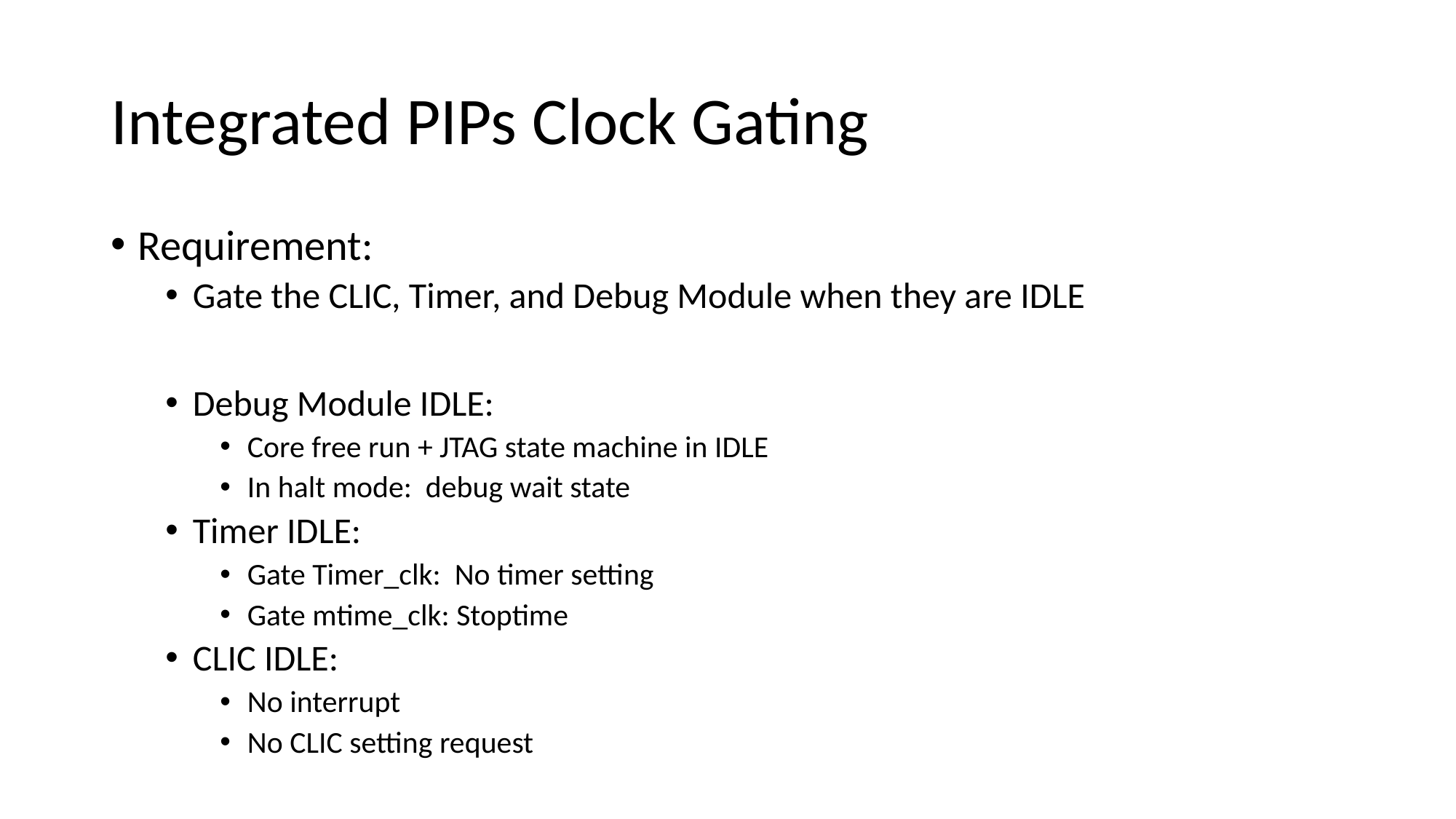

# Integrated PIPs Clock Gating
Requirement:
Gate the CLIC, Timer, and Debug Module when they are IDLE

Debug Module IDLE:
Core free run + JTAG state machine in IDLE
In halt mode:  debug wait state
Timer IDLE:
Gate Timer_clk:  No timer setting
Gate mtime_clk: Stoptime
CLIC IDLE:
No interrupt
No CLIC setting request